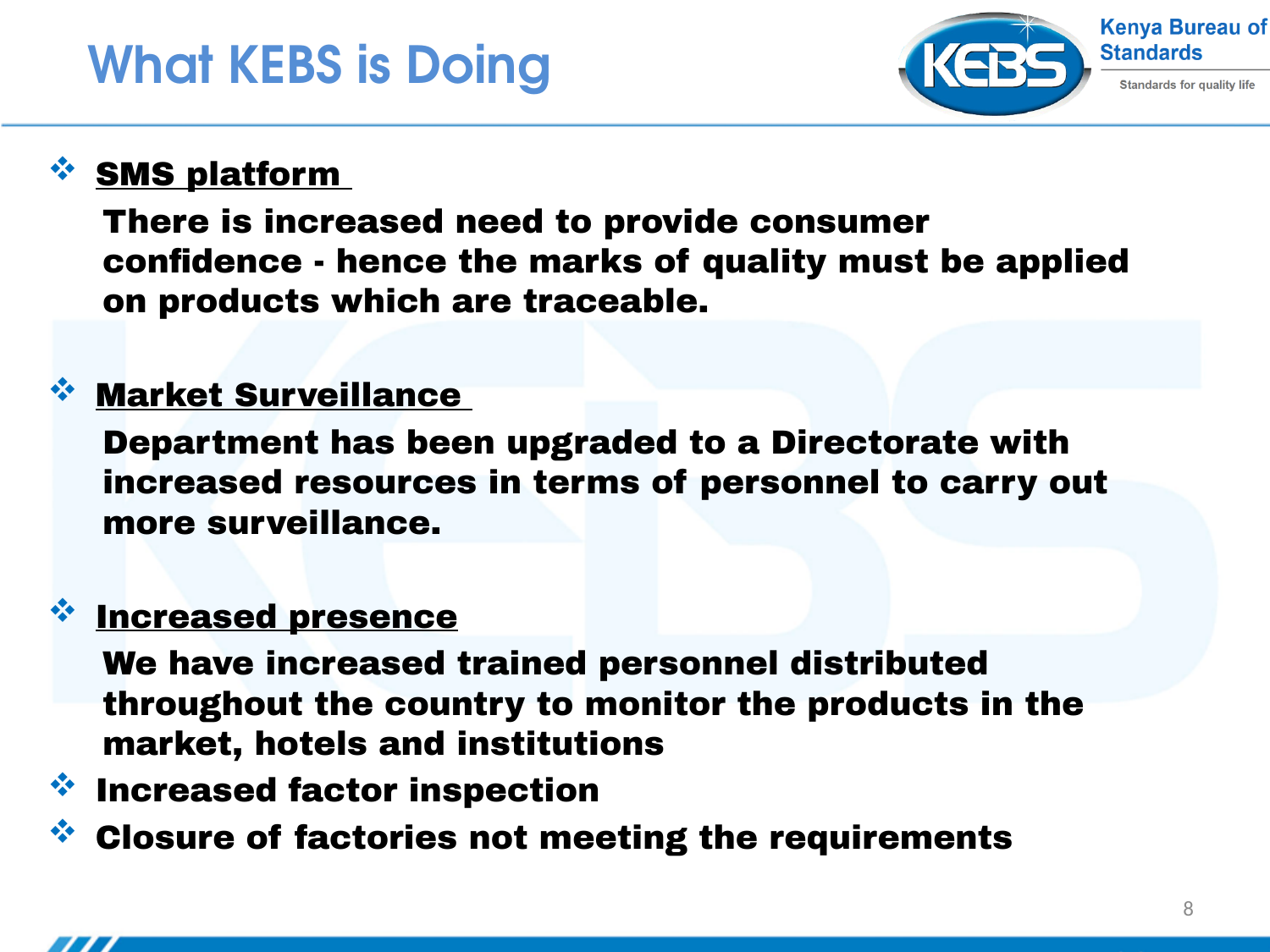

# What KEBS is Doing
SMS platform
There is increased need to provide consumer confidence - hence the marks of quality must be applied on products which are traceable.

Market Surveillance
Department has been upgraded to a Directorate with increased resources in terms of personnel to carry out more surveillance.

Increased presence
We have increased trained personnel distributed throughout the country to monitor the products in the market, hotels and institutions
Increased factor inspection
Closure of factories not meeting the requirements
8